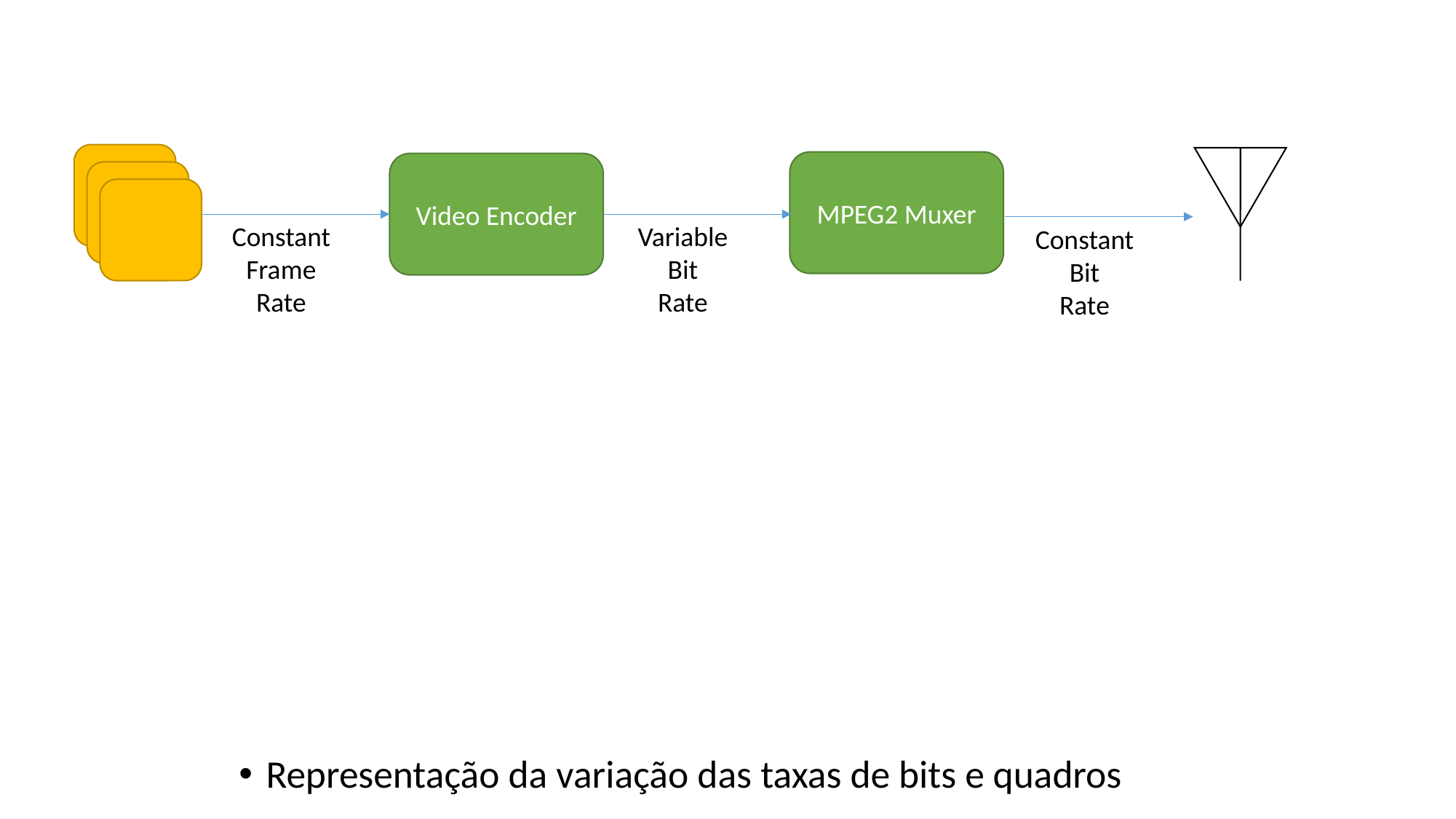

MPEG2 Muxer
Video Encoder

Constant
Frame
Rate
Variable
Bit
Rate
Constant
Bit
Rate
Representação da variação das taxas de bits e quadros